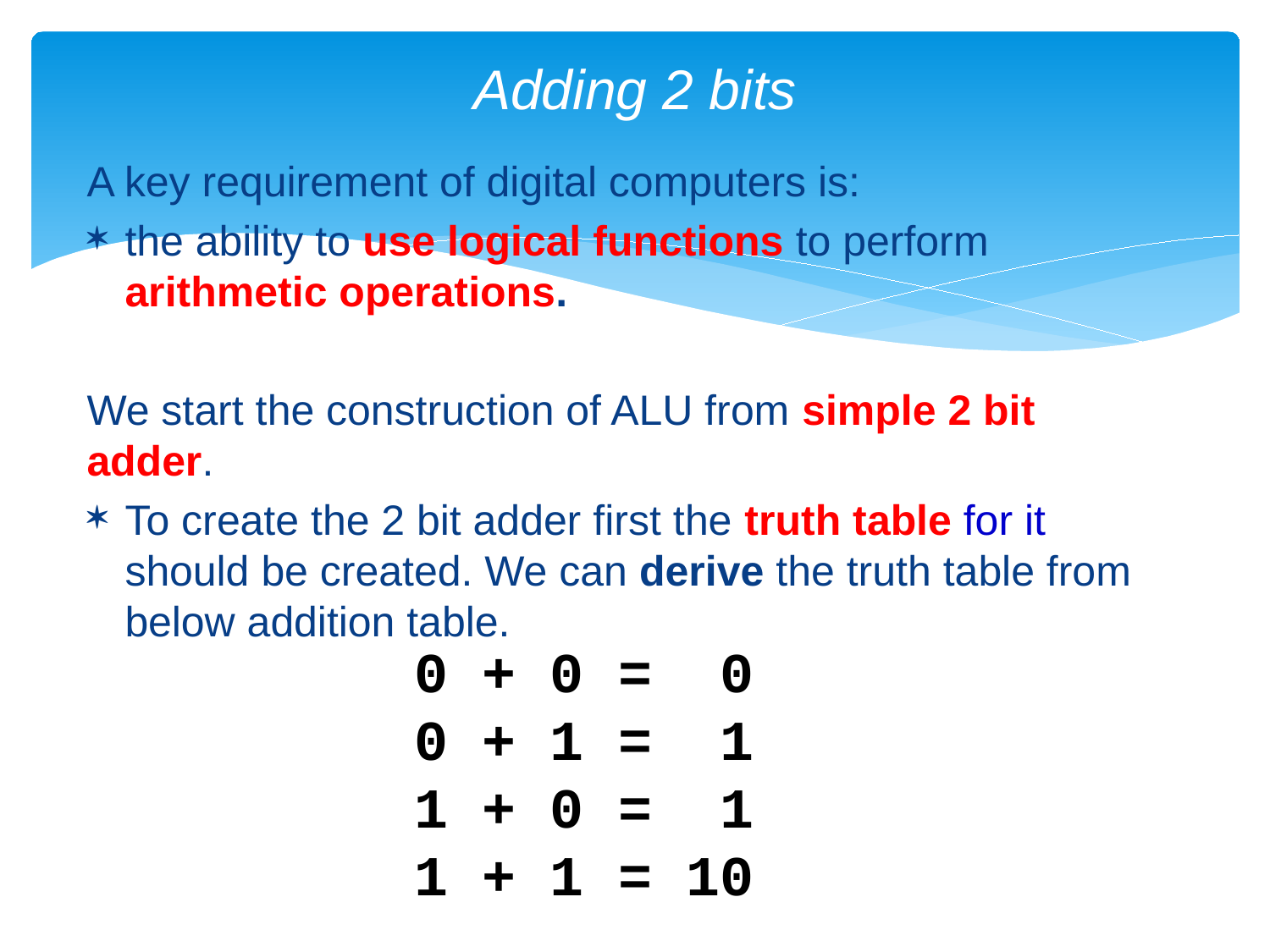

# Adding 2 bits
A key requirement of digital computers is:
the ability to use logical functions to perform arithmetic operations.

We start the construction of ALU from simple 2 bit adder.
To create the 2 bit adder first the truth table for it should be created. We can derive the truth table from below addition table.
 0 + 0 =  0
 0 + 1 =  1
 1 + 0 =  1
 1 + 1 = 10